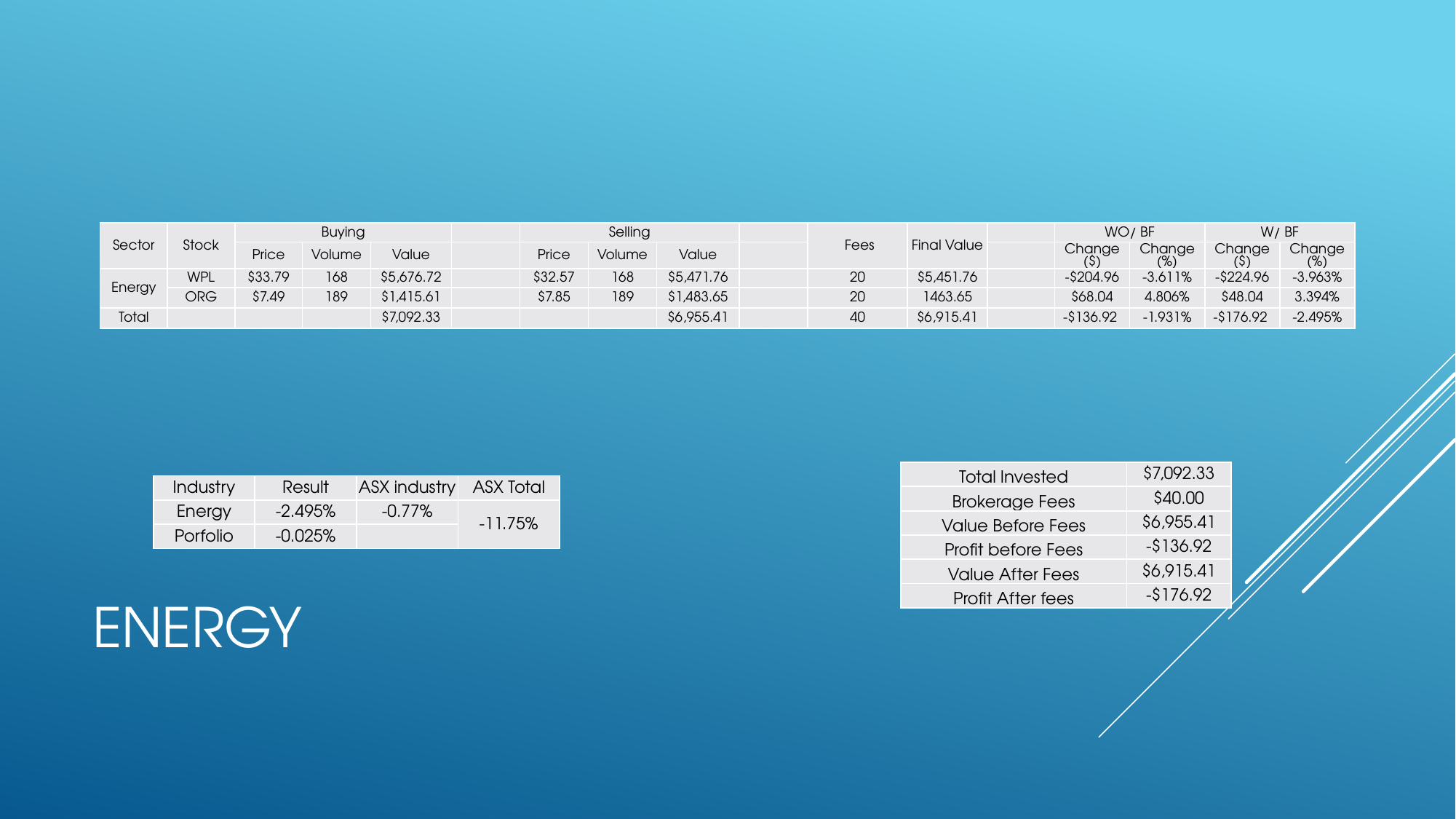

| Sector | Stock | Buying |  |  |  | Selling |  |  |  | Fees | Final Value |  | WO/ BF |  | W/ BF |  |
| --- | --- | --- | --- | --- | --- | --- | --- | --- | --- | --- | --- | --- | --- | --- | --- | --- |
|  |  | Price | Volume | Value |  | Price | Volume | Value |  |  |  |  | Change ($) | Change (%) | Change ($) | Change (%) |
| Energy | WPL | $33.79 | 168 | $5,676.72 |  | $32.57 | 168 | $5,471.76 |  | 20 | $5,451.76 |  | -$204.96 | -3.611% | -$224.96 | -3.963% |
|  | ORG | $7.49 | 189 | $1,415.61 |  | $7.85 | 189 | $1,483.65 |  | 20 | 1463.65 |  | $68.04 | 4.806% | $48.04 | 3.394% |
| Total |  |  |  | $7,092.33 |  |  |  | $6,955.41 |  | 40 | $6,915.41 |  | -$136.92 | -1.931% | -$176.92 | -2.495% |
| Total Invested | $7,092.33 |
| --- | --- |
| Brokerage Fees | $40.00 |
| Value Before Fees | $6,955.41 |
| Profit before Fees | -$136.92 |
| Value After Fees | $6,915.41 |
| Profit After fees | -$176.92 |
| Industry | Result | ASX industry | ASX Total |
| --- | --- | --- | --- |
| Energy | -2.495% | -0.77% | -11.75% |
| Porfolio | -0.025% |  |  |
# Energy